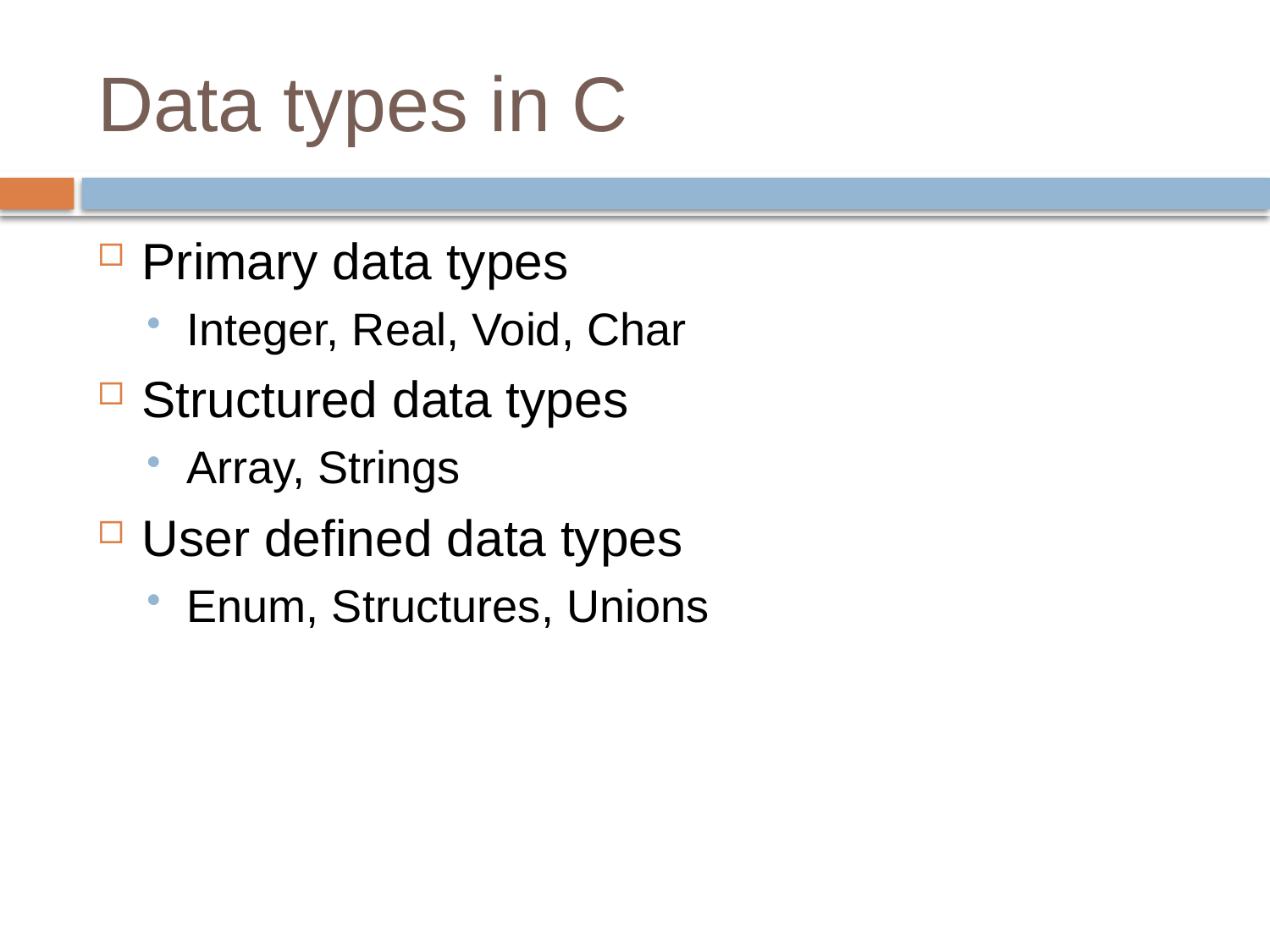

# Data types in C
Primary data types
Integer, Real, Void, Char
Structured data types
Array, Strings
User defined data types
Enum, Structures, Unions